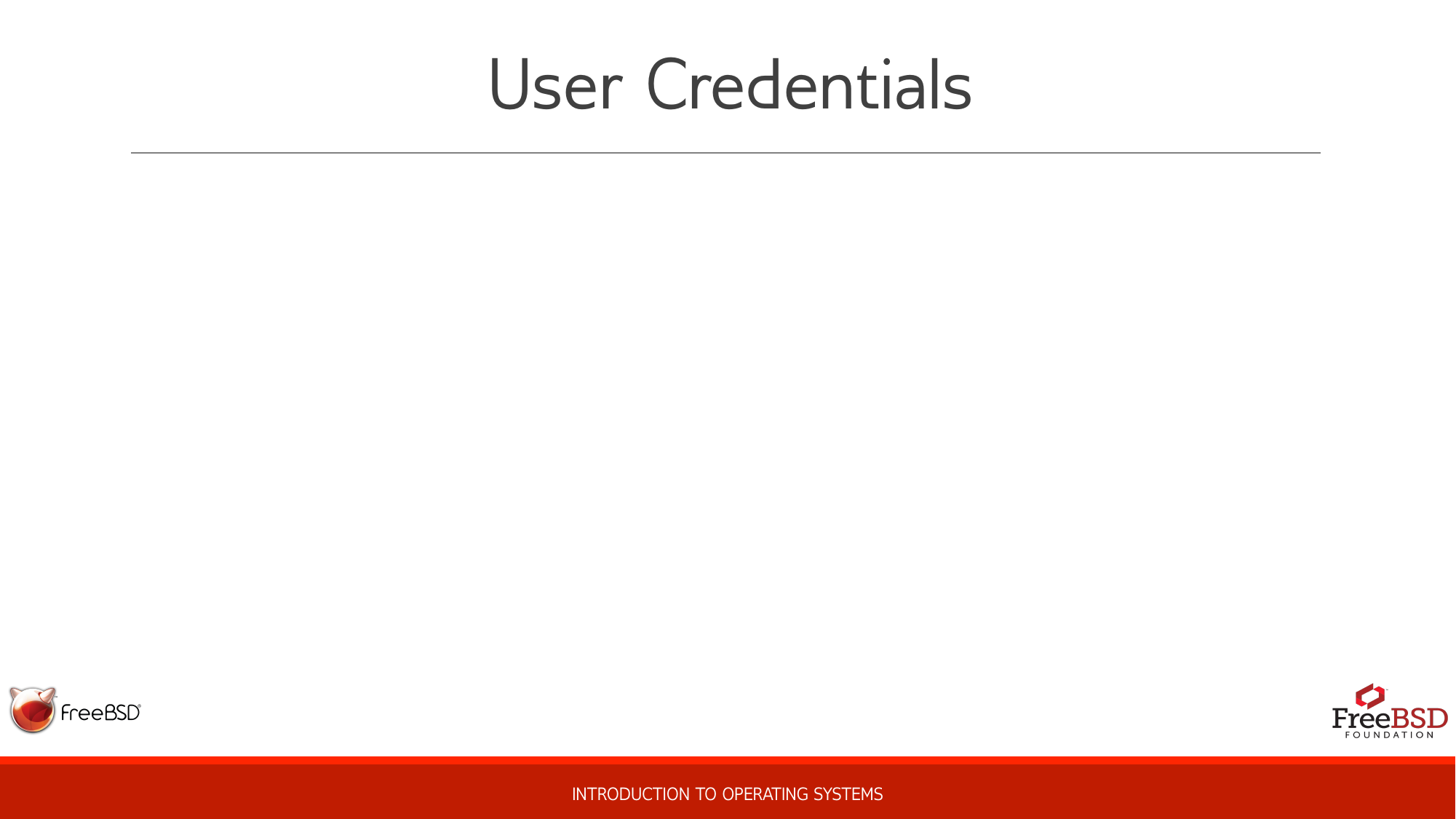

# User Credentials

Introduction to Operating Systems